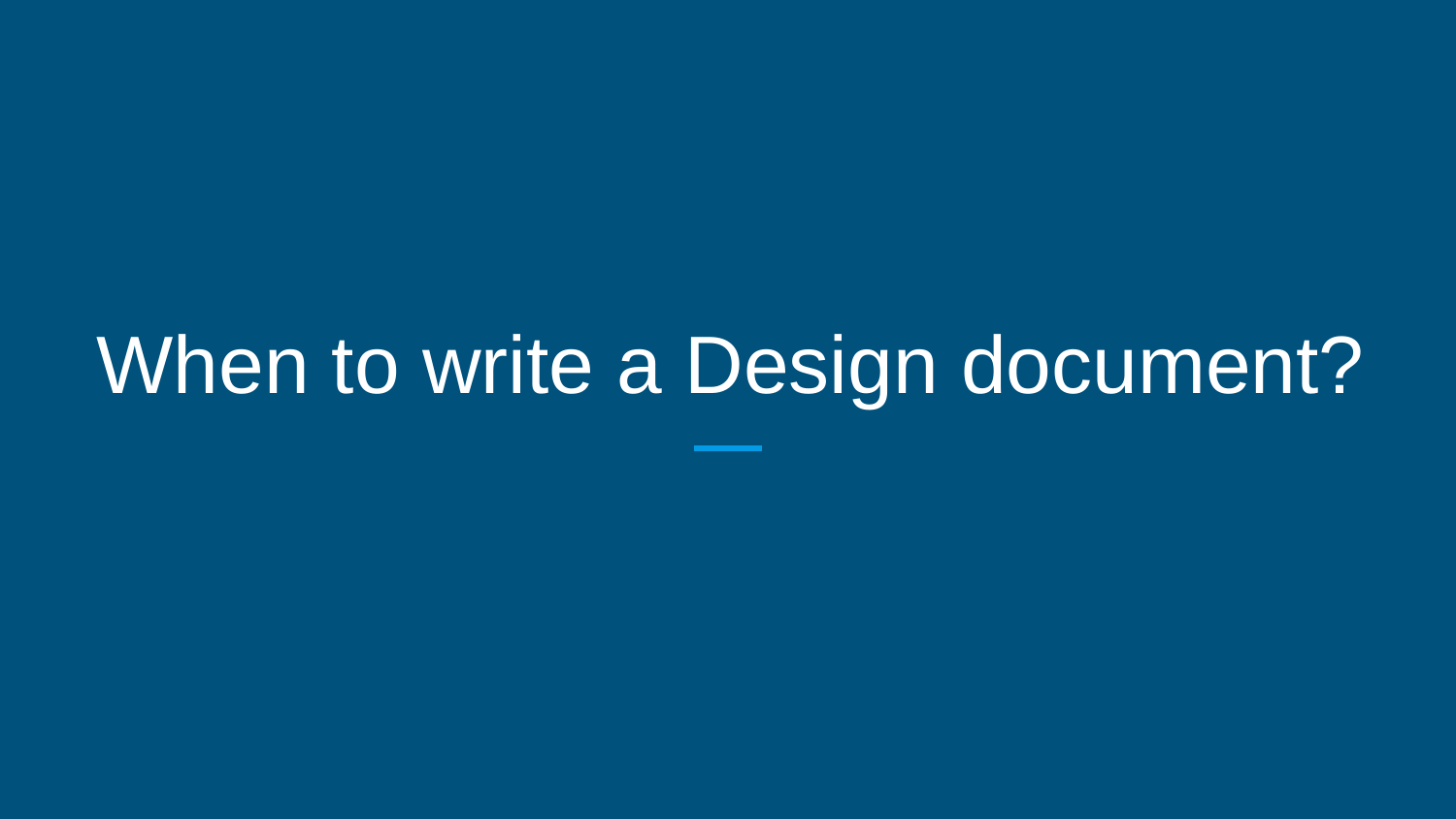

# When to write a Design document?